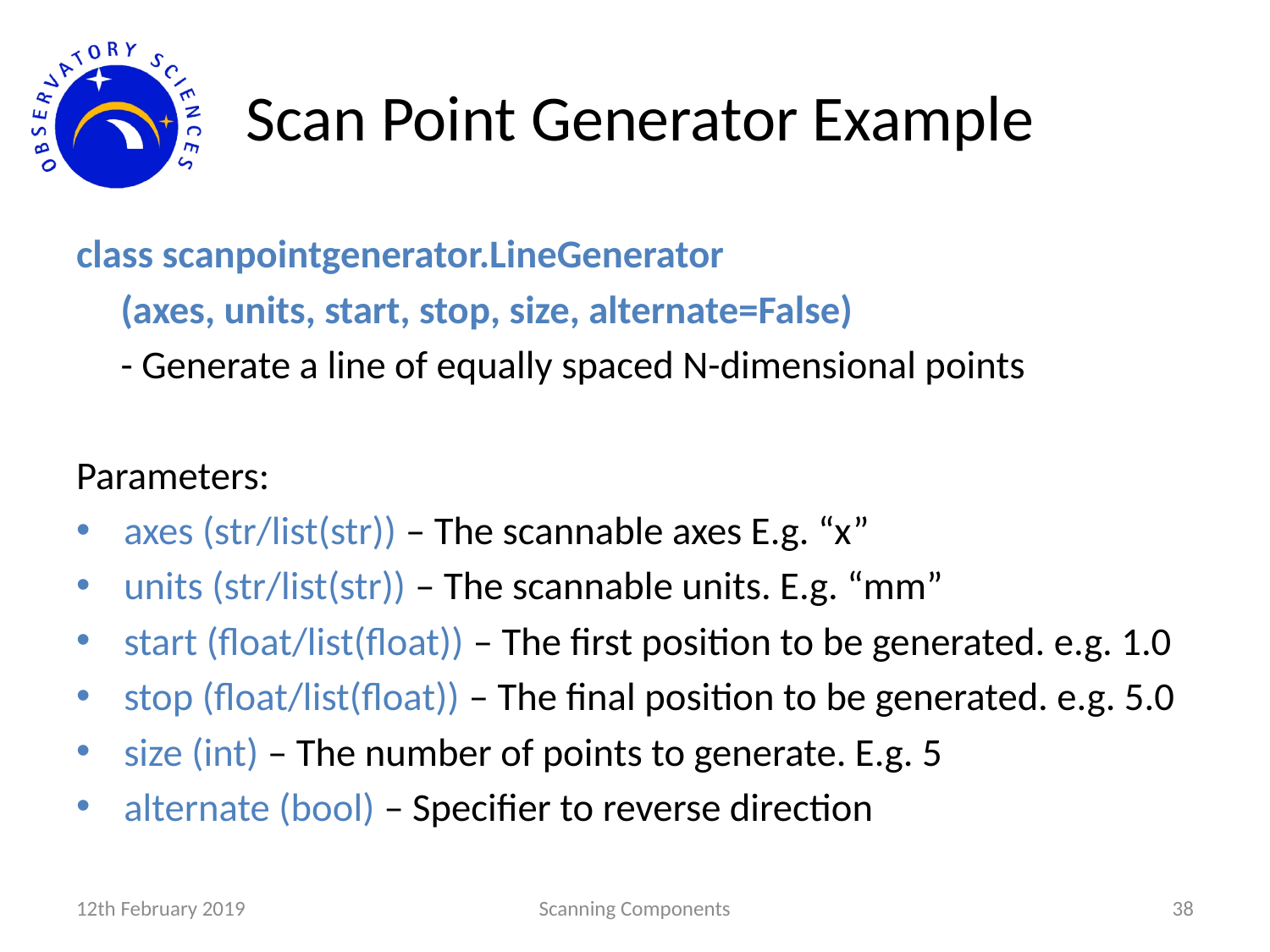

# Scan Point Generator Example
class scanpointgenerator.LineGenerator
     (axes, units, start, stop, size, alternate=False)
     - Generate a line of equally spaced N-dimensional points

Parameters:
axes (str/list(str)) – The scannable axes E.g. “x”
units (str/list(str)) – The scannable units. E.g. “mm”
start (float/list(float)) – The first position to be generated. e.g. 1.0
stop (float/list(float)) – The final position to be generated. e.g. 5.0
size (int) – The number of points to generate. E.g. 5
alternate (bool) – Specifier to reverse direction
12th February 2019
Scanning Components
38